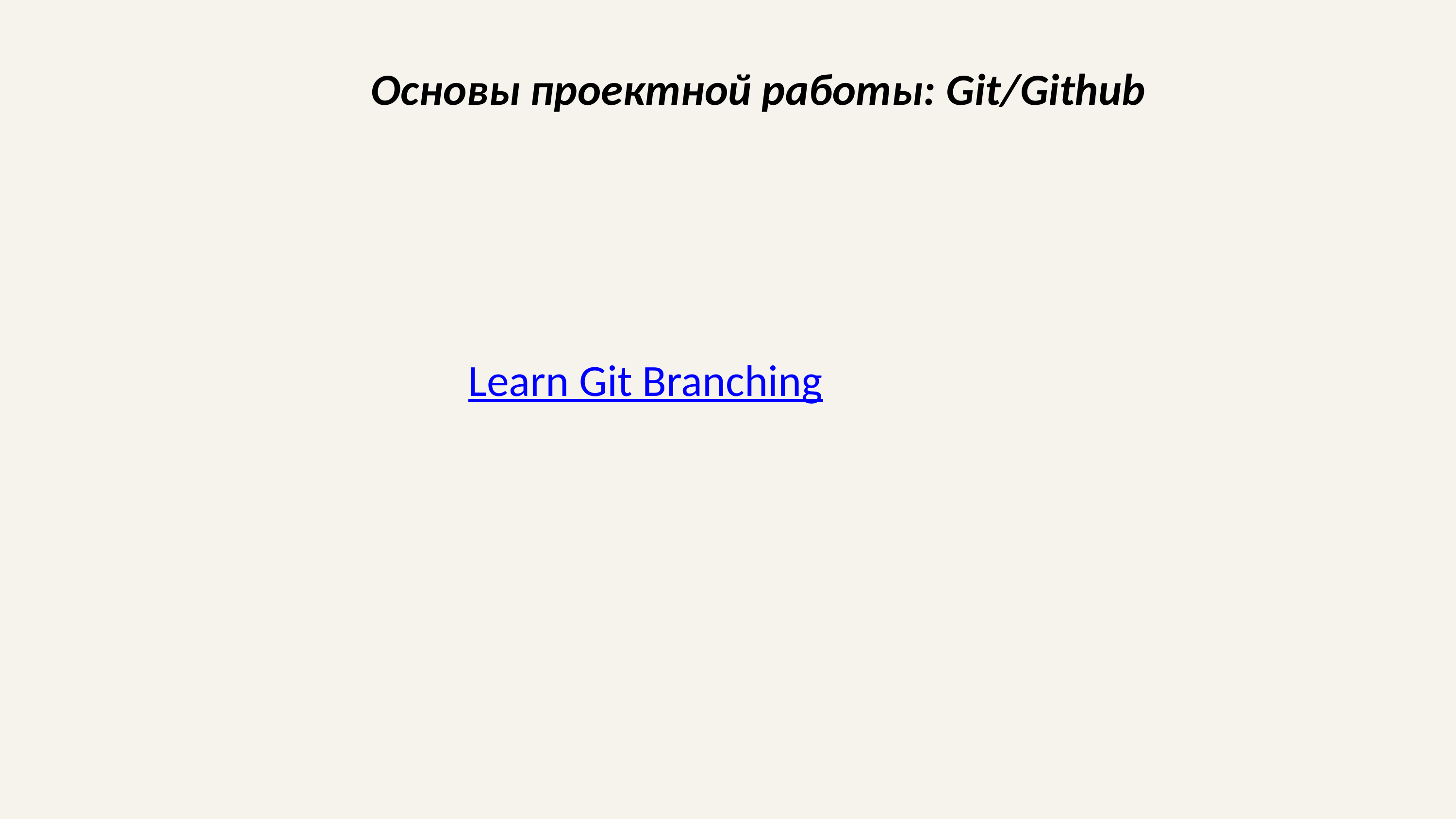

Основы проектной работы: Git/Github
Learn Git Branching